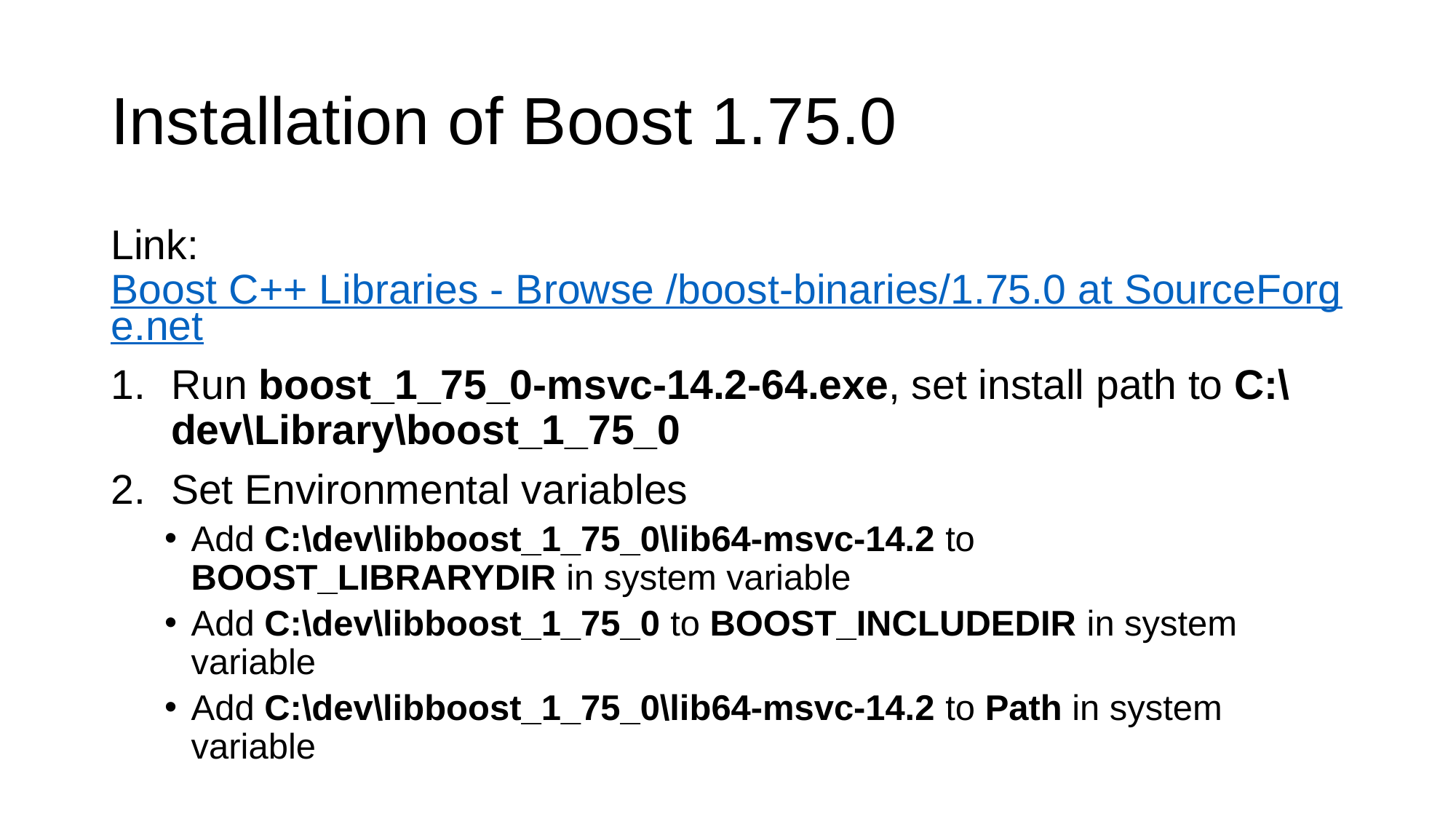

# Installation of Boost 1.75.0
Link: Boost C++ Libraries - Browse /boost-binaries/1.75.0 at SourceForge.net
Run boost_1_75_0-msvc-14.2-64.exe, set install path to C:\dev\Library\boost_1_75_0
Set Environmental variables
Add C:\dev\libboost_1_75_0\lib64-msvc-14.2 to BOOST_LIBRARYDIR in system variable
Add C:\dev\libboost_1_75_0 to BOOST_INCLUDEDIR in system variable
Add C:\dev\libboost_1_75_0\lib64-msvc-14.2 to Path in system variable